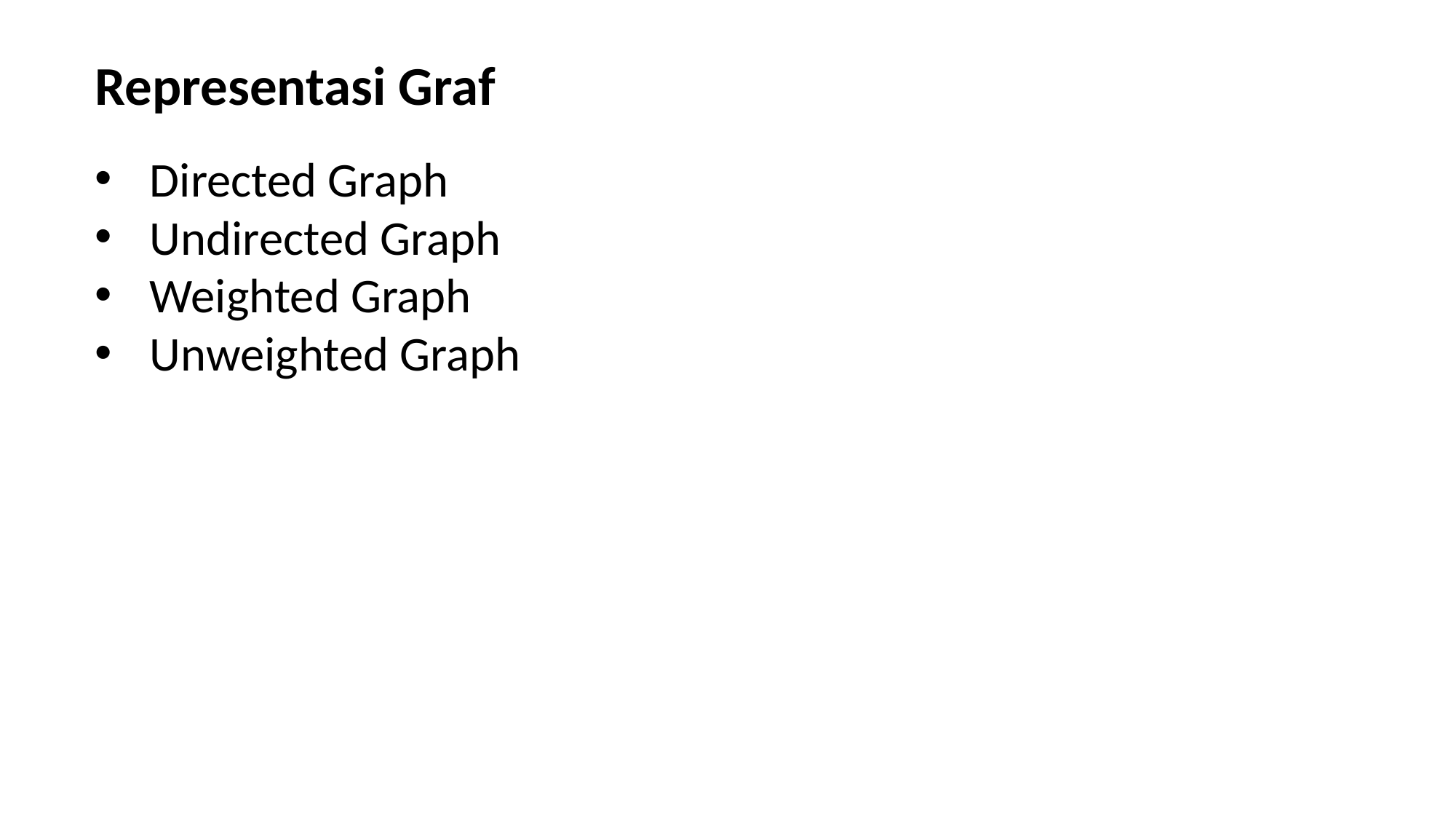

Representasi Graf
Directed Graph
Undirected Graph
Weighted Graph
Unweighted Graph